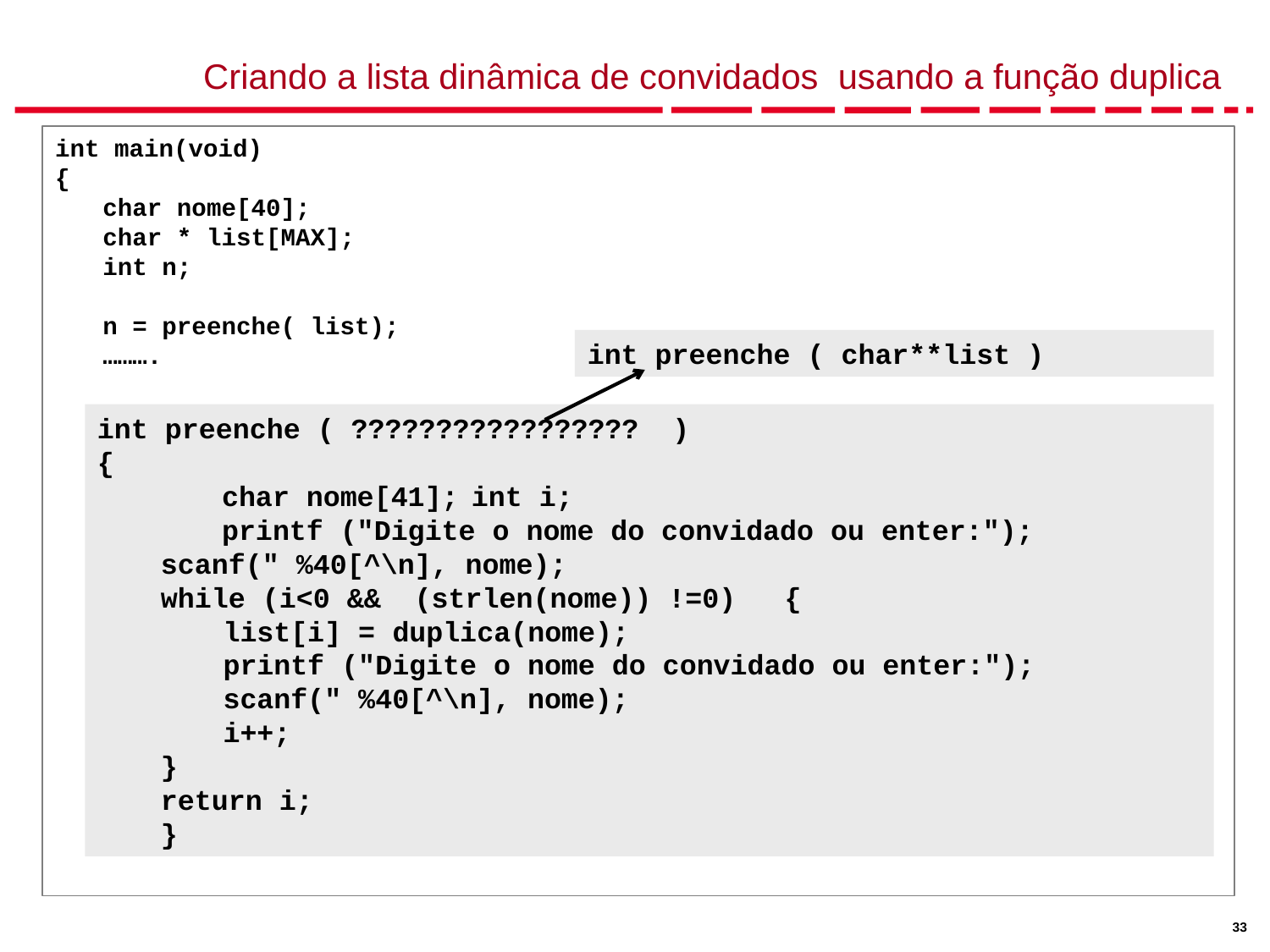

# Criando a lista dinâmica de convidados  usando a função duplica
int main(void)
{
	char nome[40];
	char * list[MAX];
	int n;

	n = preenche( list);
	……….

int preenche ( char**list )
int preenche ( ?????????????????  )
{
		char nome[41];	int i;
		printf ("Digite o nome do convidado ou enter:");
scanf(" %40[^\n], nome);
while (i<0 &&  (strlen(nome)) !=0)	{
	list[i] = duplica(nome);
	printf ("Digite o nome do convidado ou enter:");
	scanf(" %40[^\n], nome);
	i++;
}
return i;
}